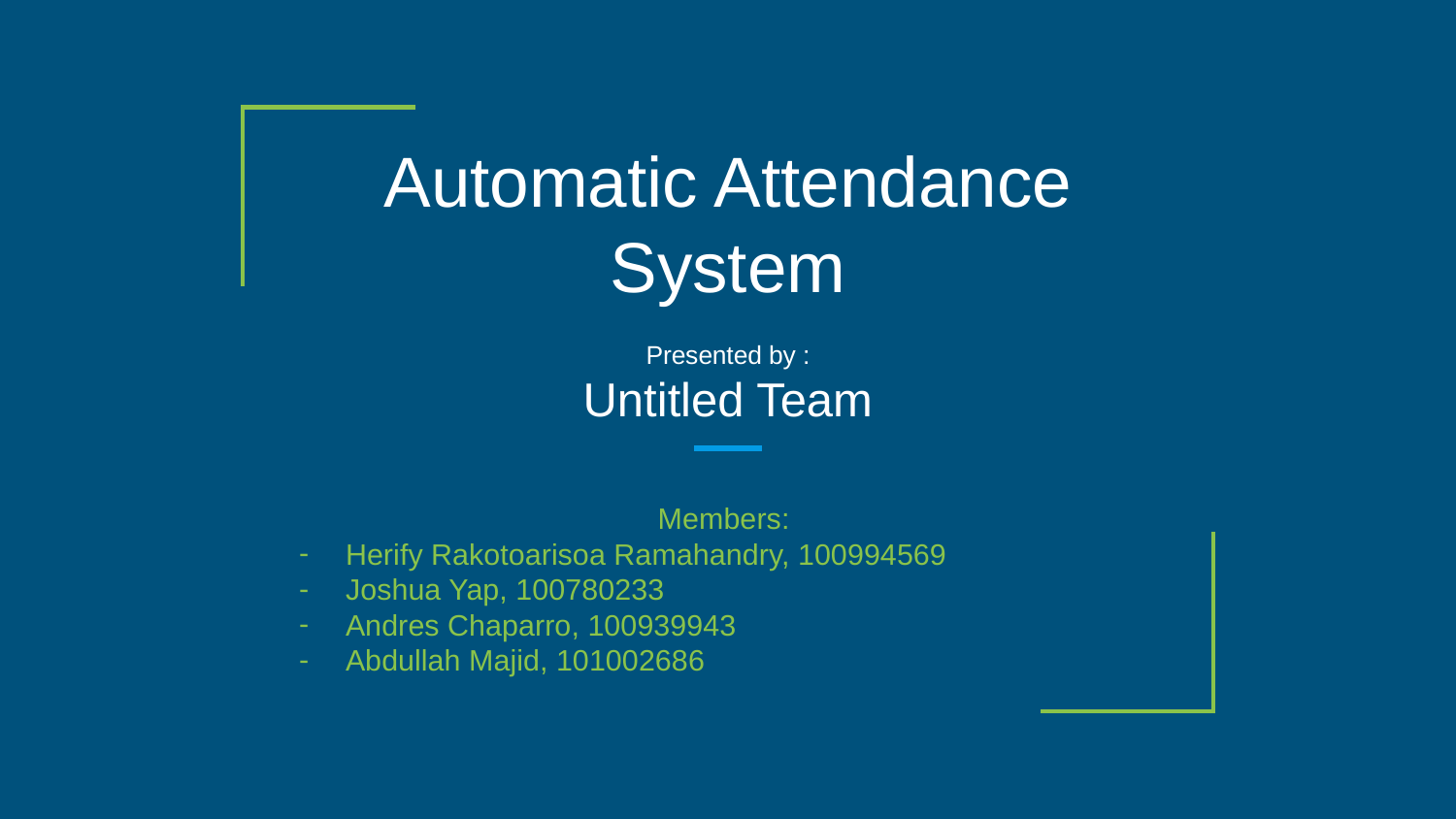

# Automatic Attendance System
Presented by :
Untitled Team
Members:
Herify Rakotoarisoa Ramahandry, 100994569
Joshua Yap, 100780233
Andres Chaparro, 100939943
Abdullah Majid, 101002686